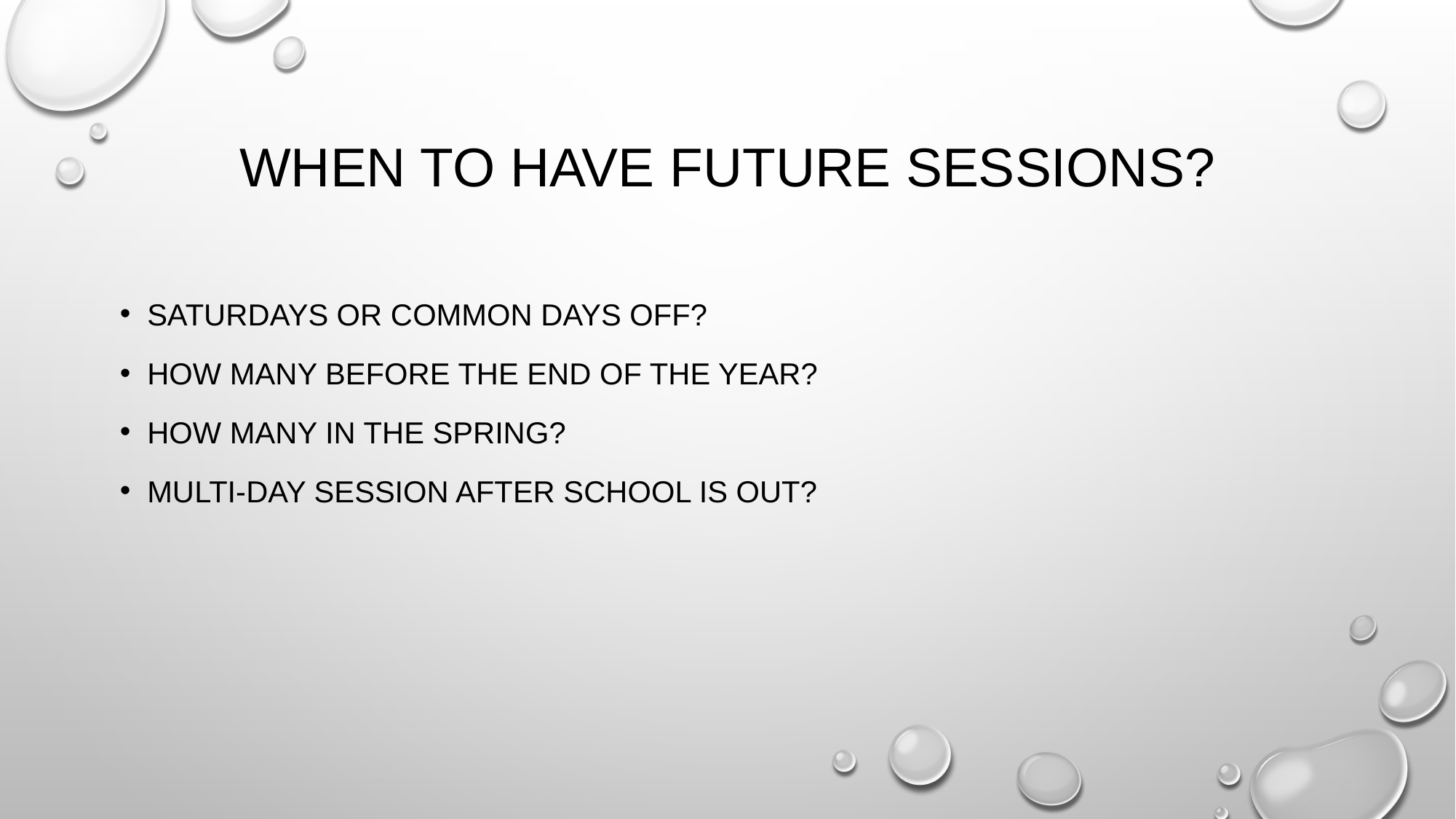

# When to have future sessions?
Saturdays or common days off?
How many before the end of the year?
How many in the Spring?
Multi-day session after school is out?